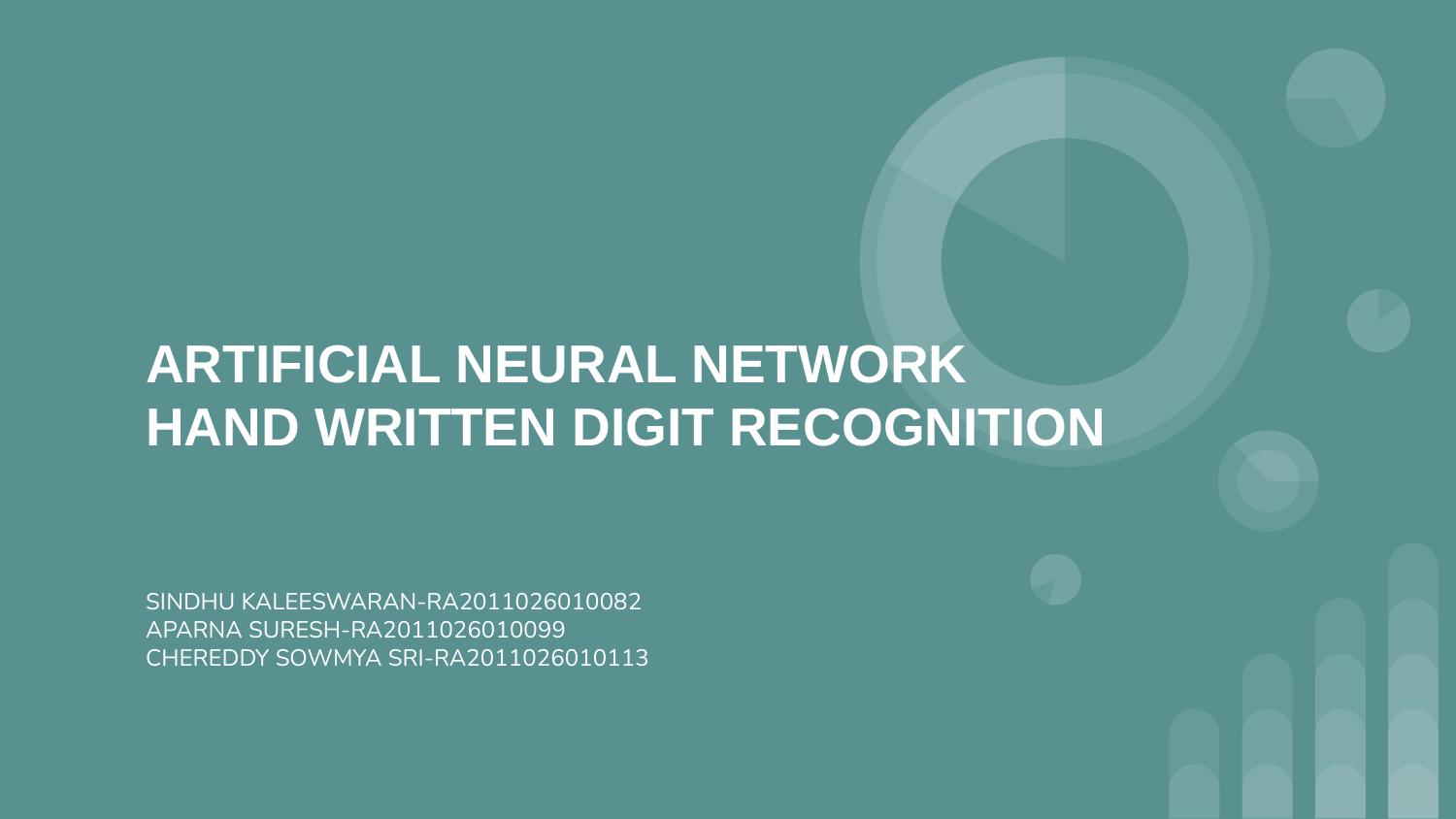

# ARTIFICIAL NEURAL NETWORK
HAND WRITTEN DIGIT RECOGNITION
SINDHU KALEESWARAN-RA2011026010082
APARNA SURESH-RA2011026010099
CHEREDDY SOWMYA SRI-RA2011026010113